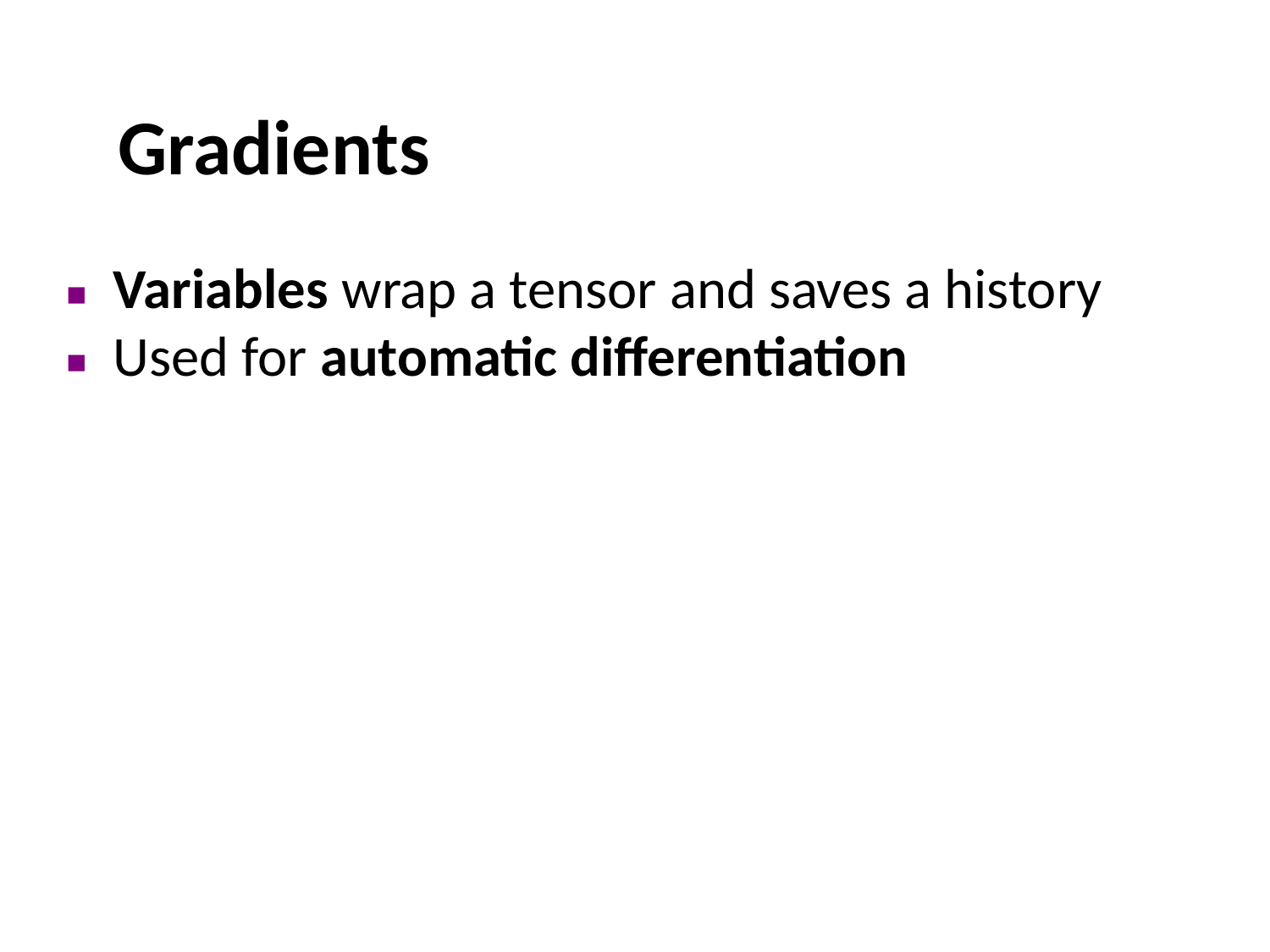

# Gradients
Variables wrap a tensor and saves a history
Used for automatic differentiation
import torch
from torch.autograd.variable import Variable
x = Variable(torch.ones((2, 2)), requires_grad=True)
y = x + 2
z = y * y * 3
out = z.mean()
out.backward()
print(x.grad)